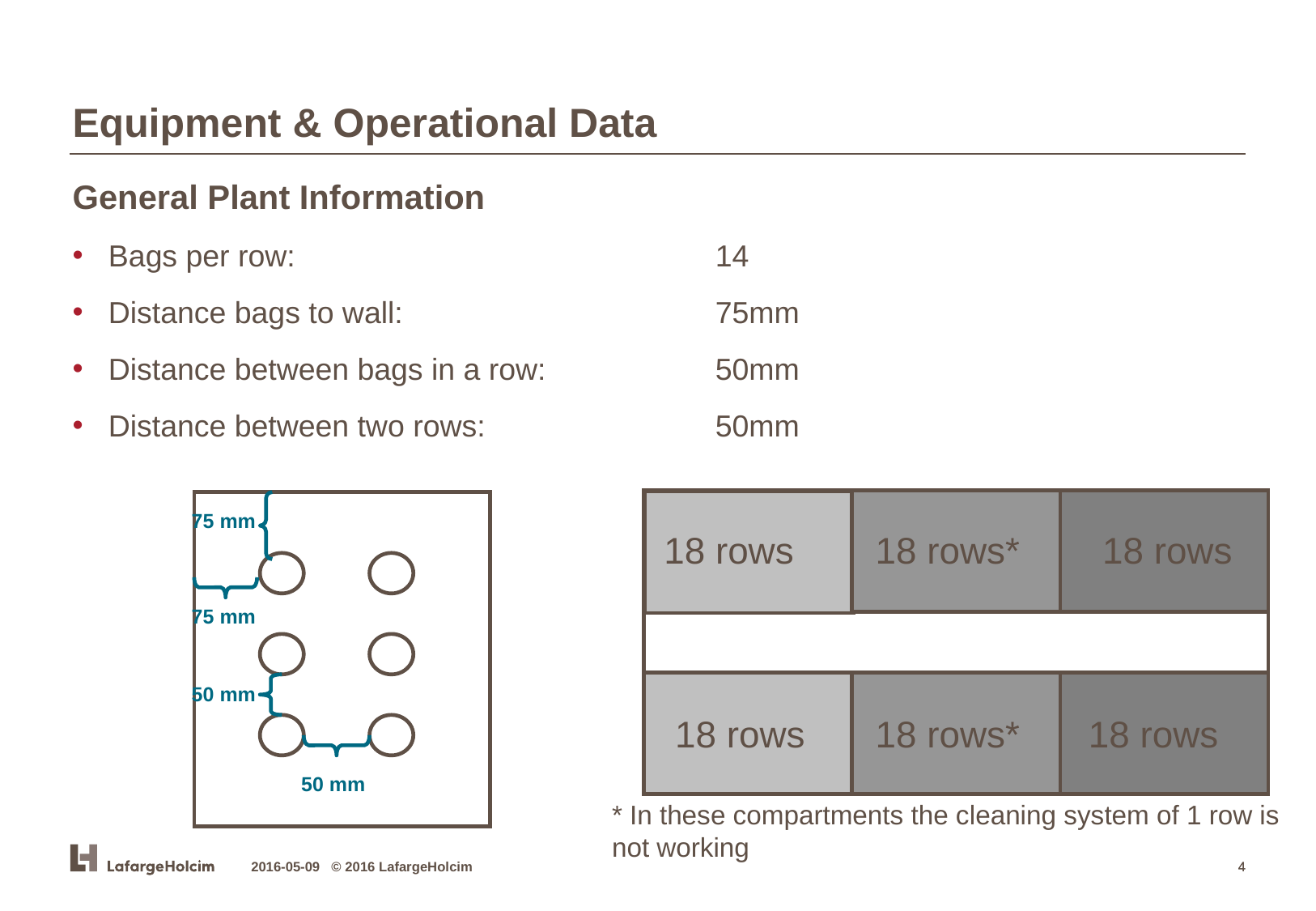

Equipment & Operational Data
General Plant Information
Bags per row:				14
Distance bags to wall:			75mm
Distance between bags in a row:		50mm
Distance between two rows:		50mm

18 rows
18 rows*
18 rows

18 rows
18 rows*
18 rows

75 mm

75 mm

50 mm

50 mm
* In these compartments the cleaning system of 1 row is not working
2016-05-09   © 2016 LafargeHolcim
4
4